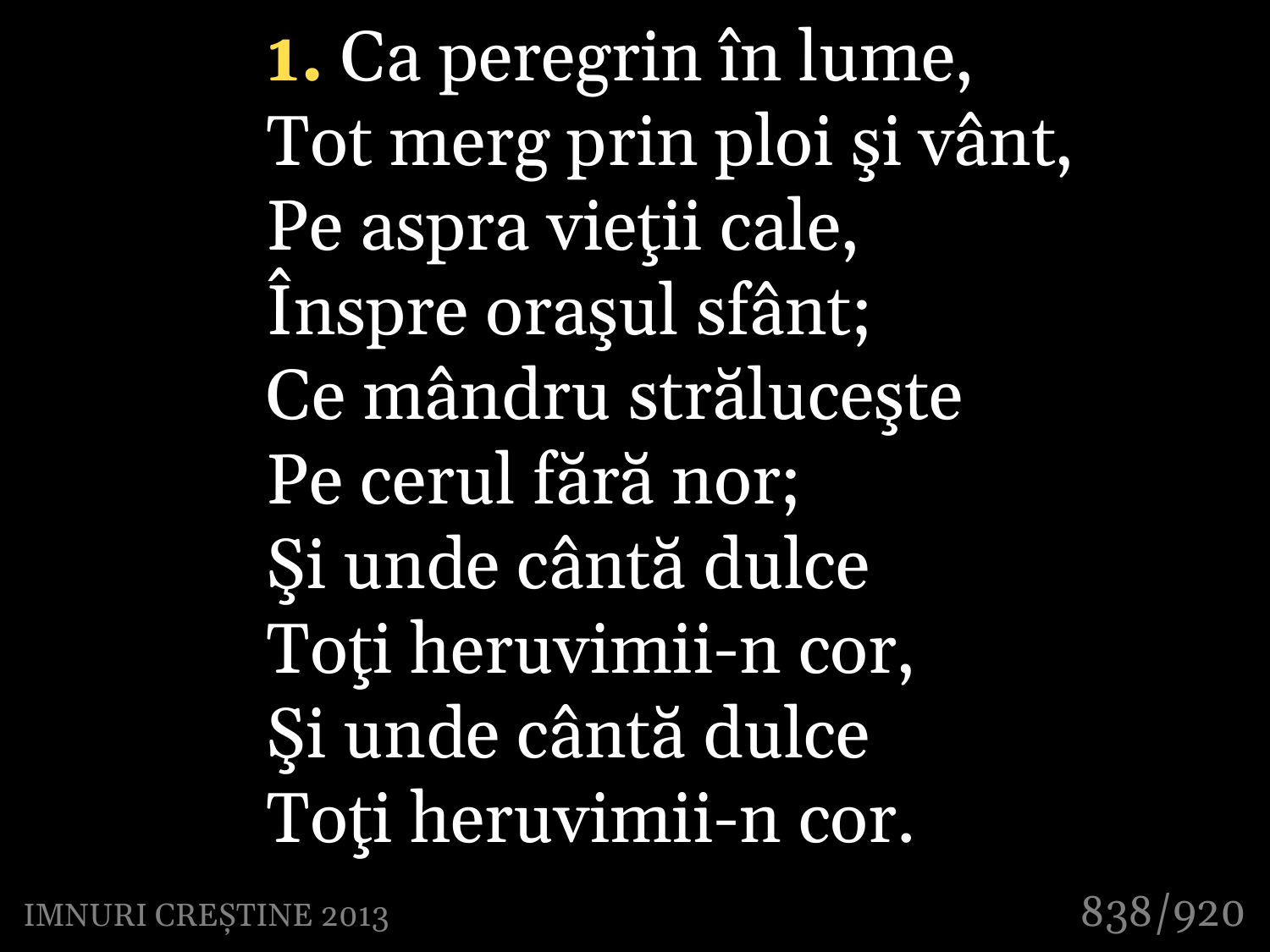

1. Ca peregrin în lume,
Tot merg prin ploi şi vânt,
Pe aspra vieţii cale,
Înspre oraşul sfânt;
Ce mândru străluceşte
Pe cerul fără nor;
Şi unde cântă dulce
Toţi heruvimii-n cor,
Şi unde cântă dulce
Toţi heruvimii-n cor.
838/920
IMNURI CREȘTINE 2013